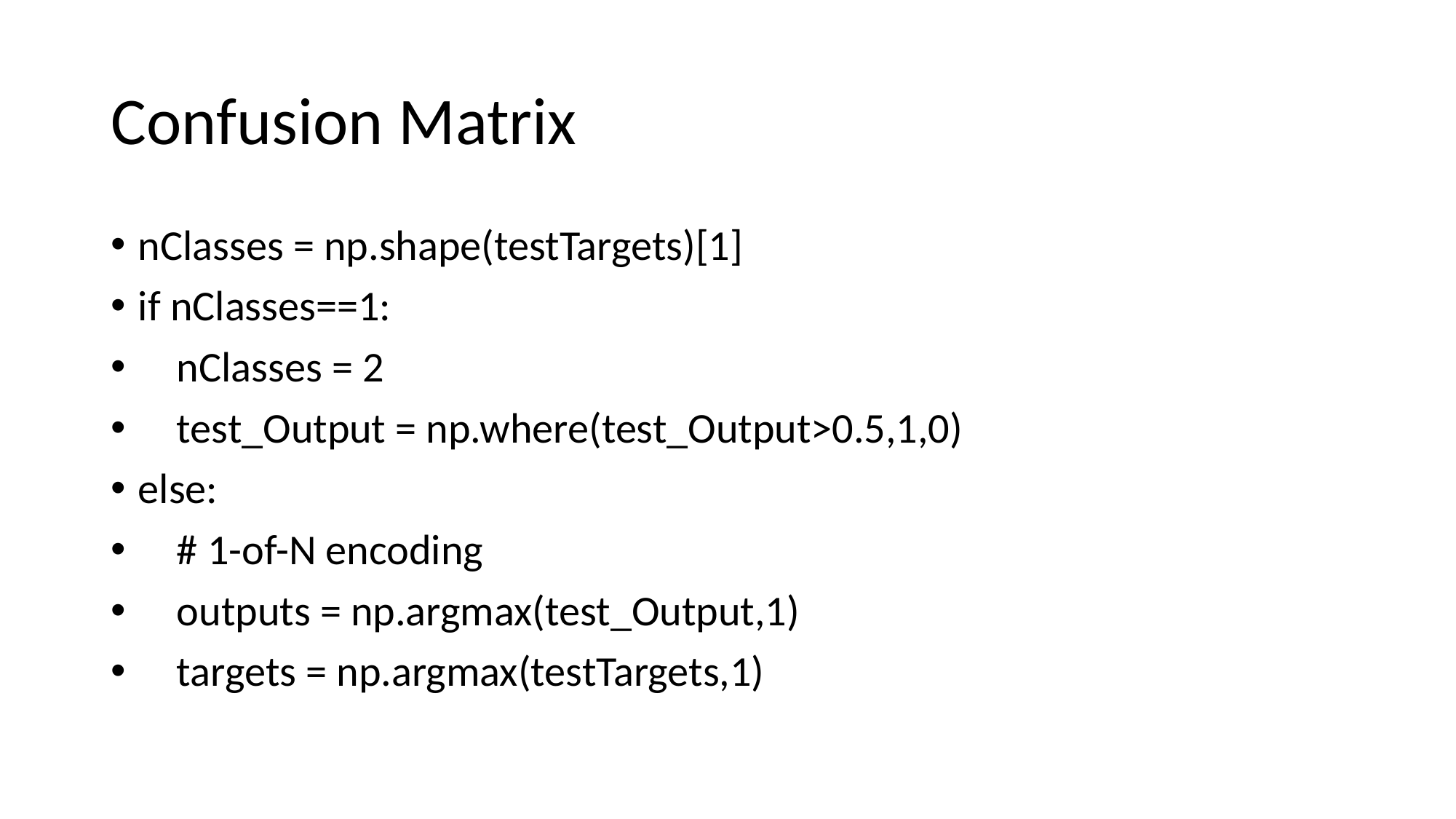

# Confusion Matrix
nClasses = np.shape(testTargets)[1]
if nClasses==1:
    nClasses = 2
    test_Output = np.where(test_Output>0.5,1,0)
else:
    # 1-of-N encoding
    outputs = np.argmax(test_Output,1)
    targets = np.argmax(testTargets,1)